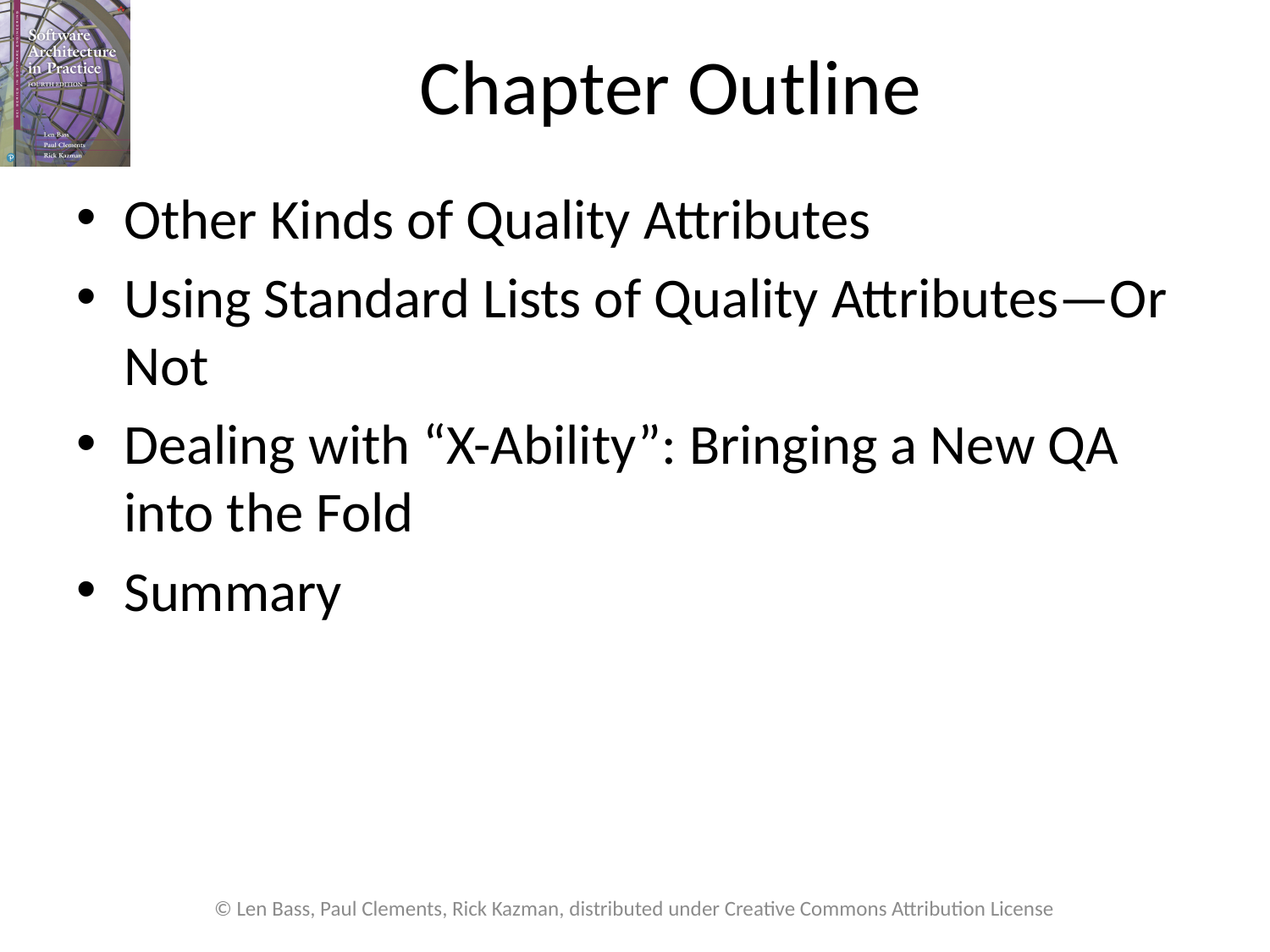

# Chapter Outline
Other Kinds of Quality Attributes
Using Standard Lists of Quality Attributes—Or Not
Dealing with “X-Ability”: Bringing a New QA into the Fold
Summary
© Len Bass, Paul Clements, Rick Kazman, distributed under Creative Commons Attribution License